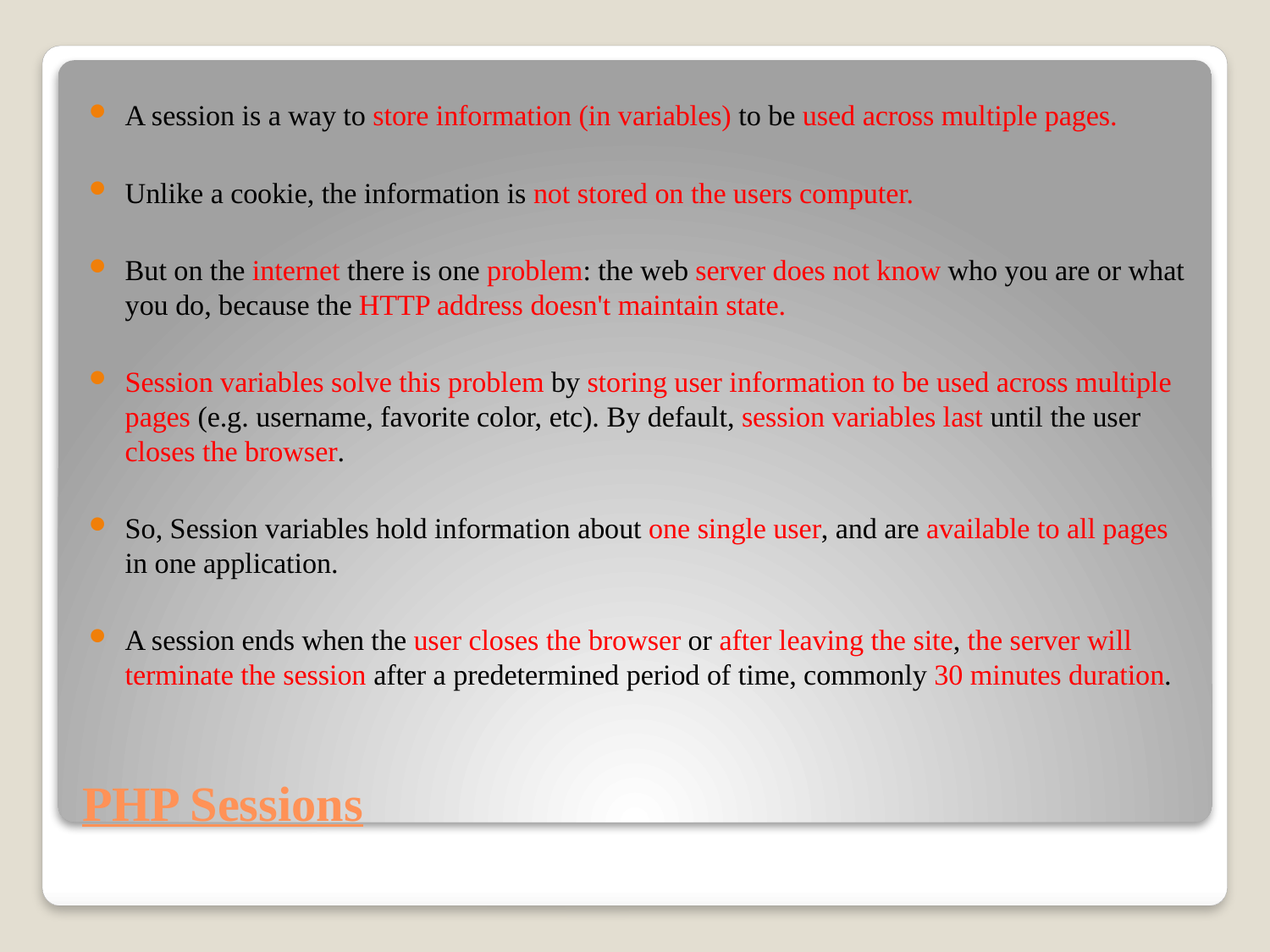

A session is a way to store information (in variables) to be used across multiple pages.

Unlike a cookie, the information is not stored on the users computer.

But on the internet there is one problem: the web server does not know who you are or what you do, because the HTTP address doesn't maintain state.

Session variables solve this problem by storing user information to be used across multiple pages (e.g. username, favorite color, etc). By default, session variables last until the user closes the browser.

So, Session variables hold information about one single user, and are available to all pages in one application.

A session ends when the user closes the browser or after leaving the site, the server will terminate the session after a predetermined period of time, commonly 30 minutes duration.

# PHP Sessions